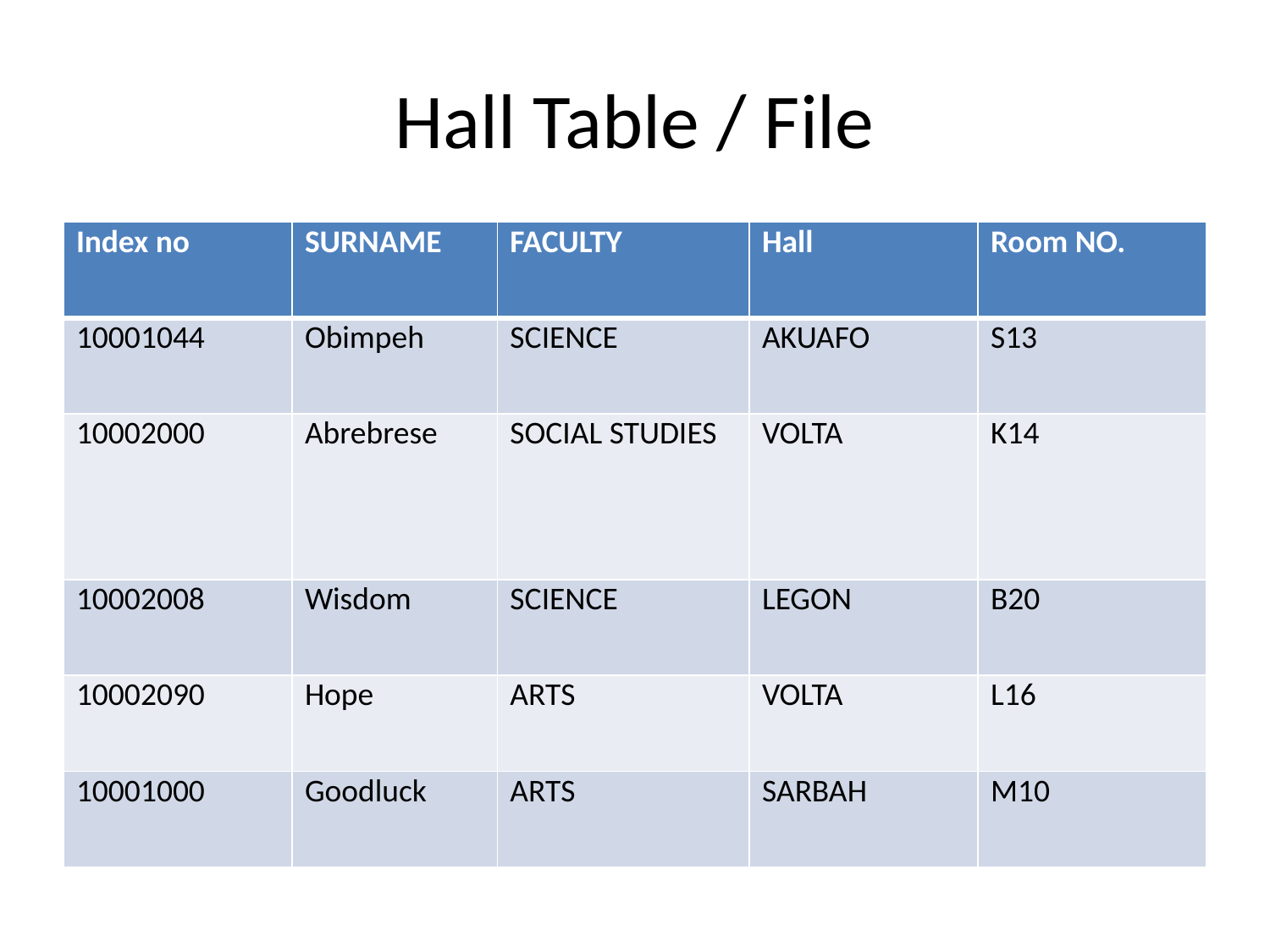

# Hall Table / File
| Index no | SURNAME | FACULTY | Hall | Room NO. |
| --- | --- | --- | --- | --- |
| 10001044 | Obimpeh | SCIENCE | AKUAFO | S13 |
| 10002000 | Abrebrese | SOCIAL STUDIES | VOLTA | K14 |
| 10002008 | Wisdom | SCIENCE | LEGON | B20 |
| 10002090 | Hope | ARTS | VOLTA | L16 |
| 10001000 | Goodluck | ARTS | SARBAH | M10 |